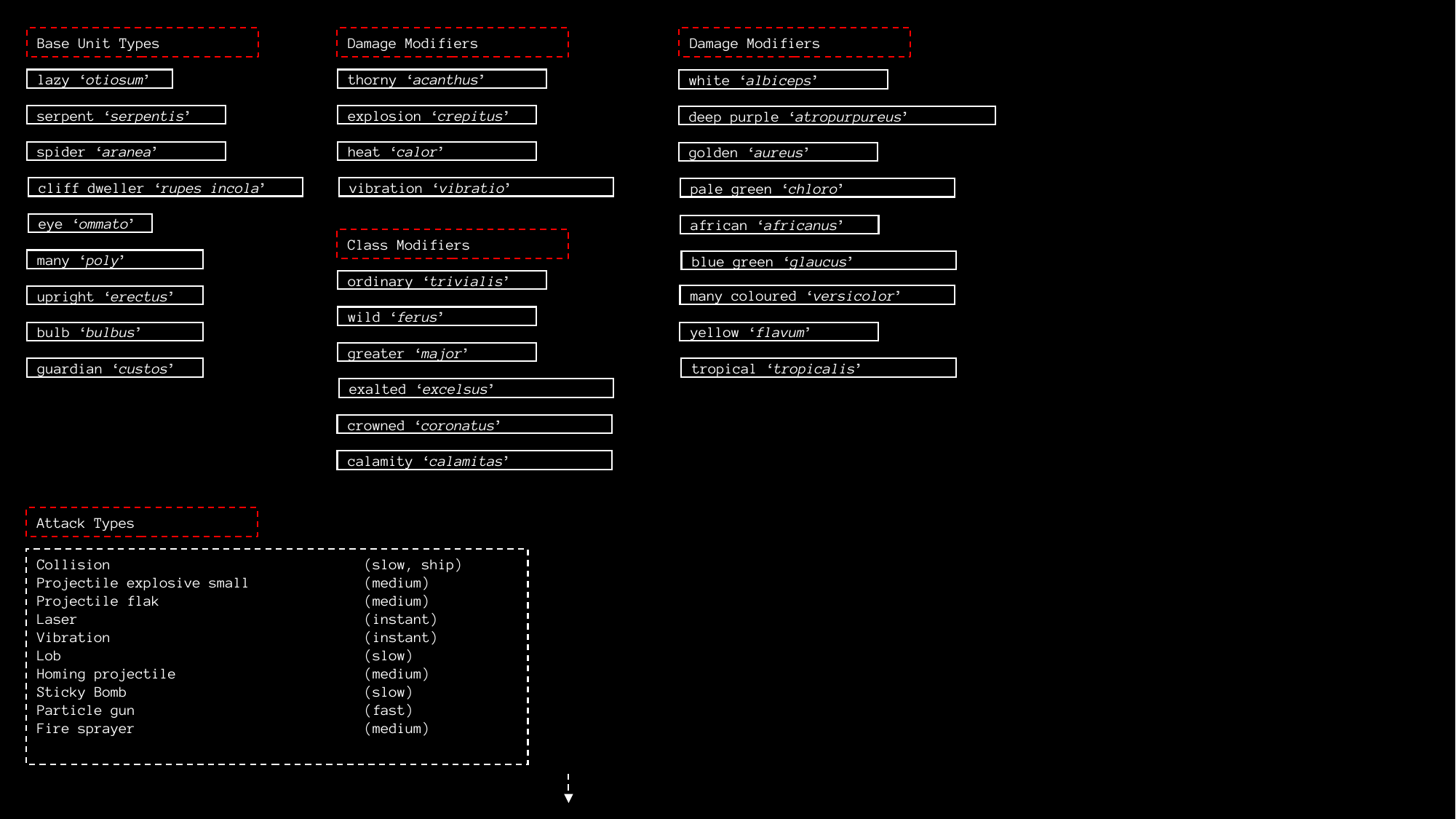

Damage Modifiers
Damage Modifiers
Base Unit Types
lazy ‘otiosum’
thorny ‘acanthus’
white ‘albiceps’
serpent ‘serpentis’
explosion ‘crepitus’
deep purple ‘atropurpureus’
spider ‘aranea’
heat ‘calor’
golden ‘aureus’
cliff dweller ‘rupes incola’
vibration ‘vibratio’
pale green ‘chloro’
eye ‘ommato’
african ‘africanus’
Class Modifiers
many ‘poly’
blue green ‘glaucus’
ordinary ‘trivialis’
many coloured ‘versicolor’
upright ‘erectus’
wild ‘ferus’
yellow ‘flavum’
bulb ‘bulbus’
greater ‘major’
guardian ‘custos’
tropical ‘tropicalis’
exalted ‘excelsus’
crowned ‘coronatus’
calamity ‘calamitas’
Attack Types
Collision			(slow, ship)
Projectile explosive small		(medium)
Projectile flak		(medium)
Laser			(instant)
Vibration			(instant)
Lob			(slow)
Homing projectile		(medium)
Sticky Bomb			(slow)
Particle gun			(fast)
Fire sprayer			(medium)